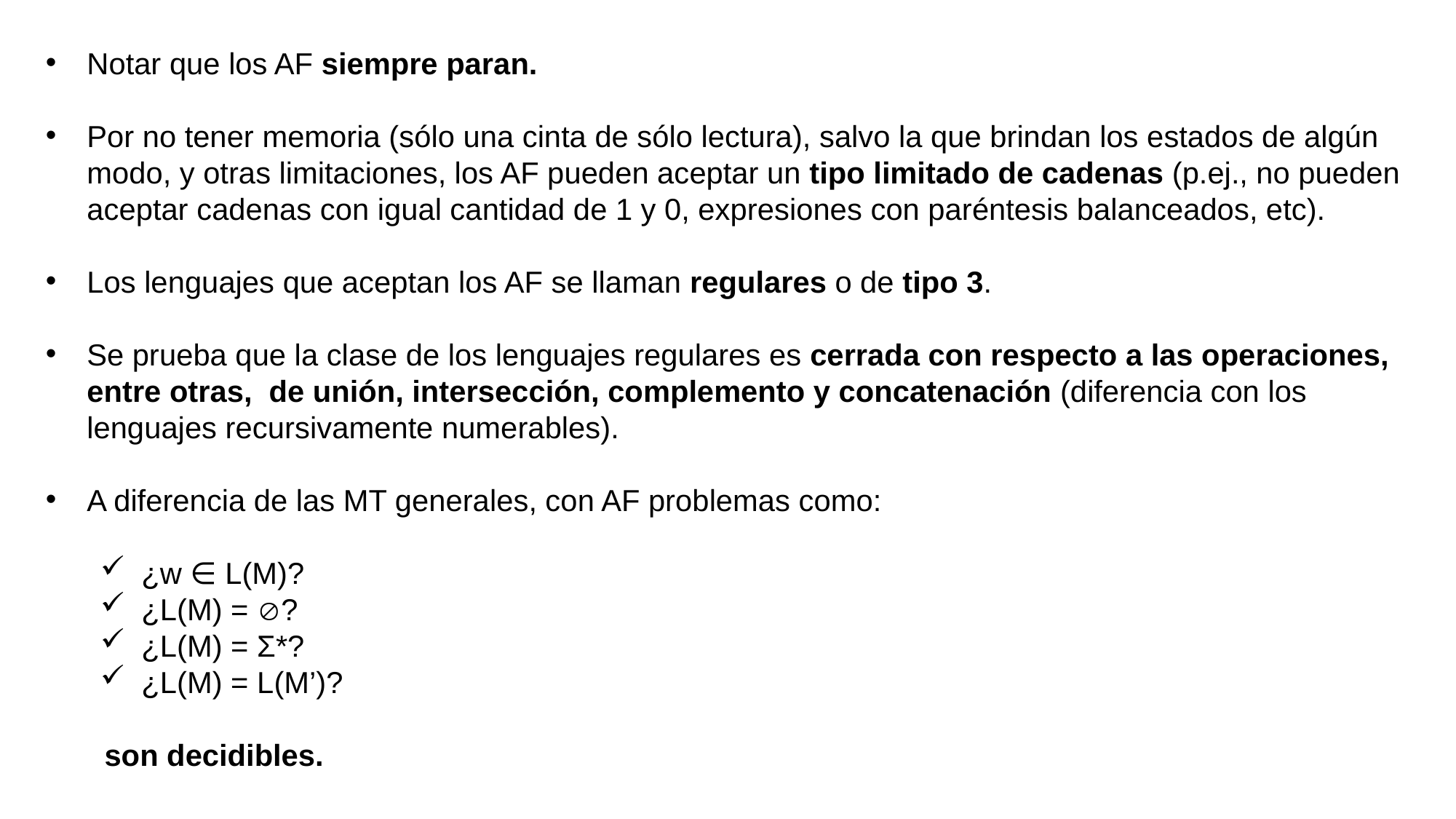

Notar que los AF siempre paran.

Por no tener memoria (sólo una cinta de sólo lectura), salvo la que brindan los estados de algún modo, y otras limitaciones, los AF pueden aceptar un tipo limitado de cadenas (p.ej., no pueden aceptar cadenas con igual cantidad de 1 y 0, expresiones con paréntesis balanceados, etc).

Los lenguajes que aceptan los AF se llaman regulares o de tipo 3.

Se prueba que la clase de los lenguajes regulares es cerrada con respecto a las operaciones, entre otras,  de unión, intersección, complemento y concatenación (diferencia con los lenguajes recursivamente numerables).

A diferencia de las MT generales, con AF problemas como:

¿w ∈ L(M)?
¿L(M) = ∅?
¿L(M) = Ʃ*?
¿L(M) = L(M’)?

       son decidibles.